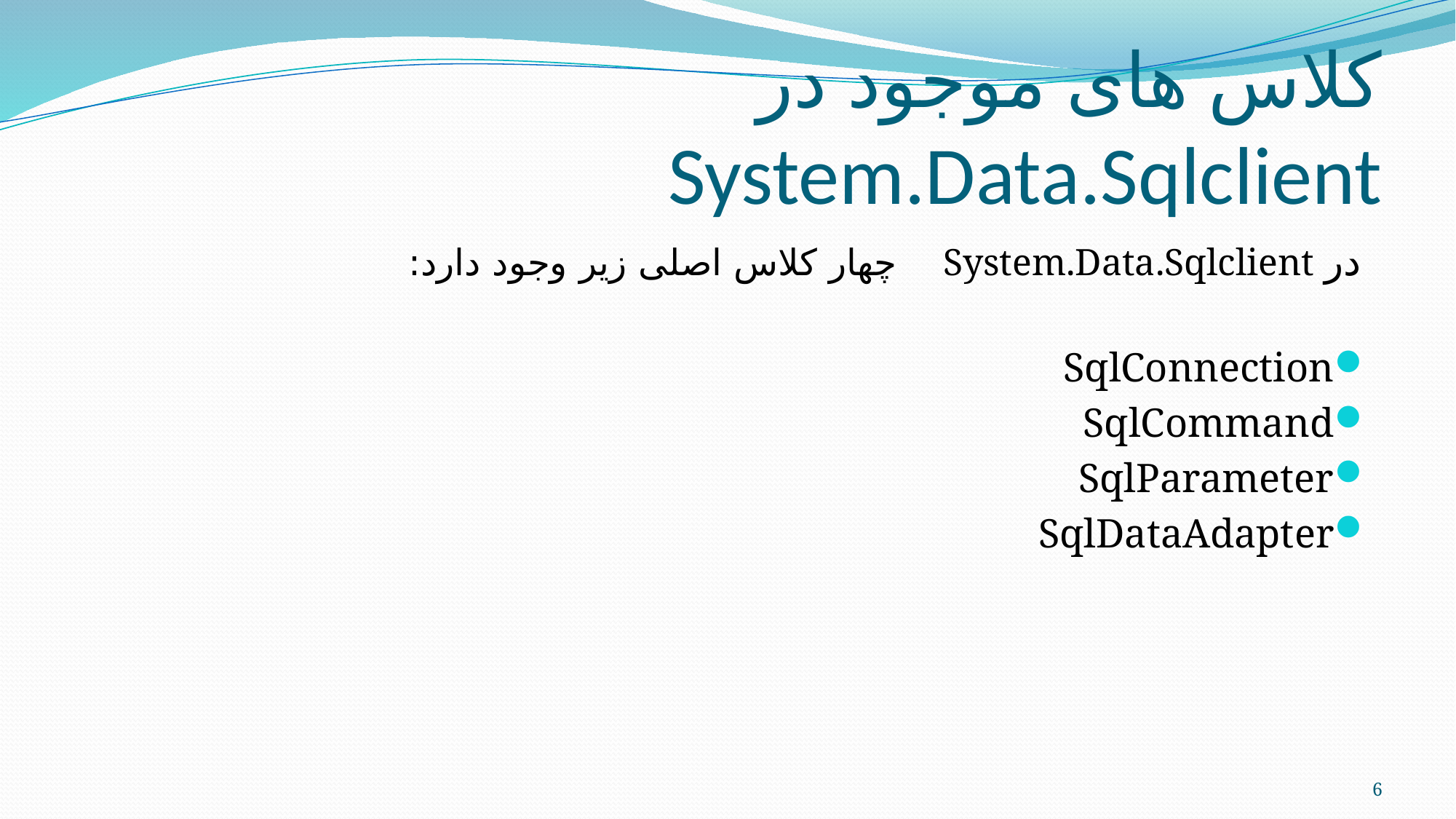

# کلاس های موجود در System.Data.Sqlclient
 در System.Data.Sqlclient    چهار کلاس اصلی زیر وجود دارد:

SqlConnection
SqlCommand
SqlParameter
SqlDataAdapter
6